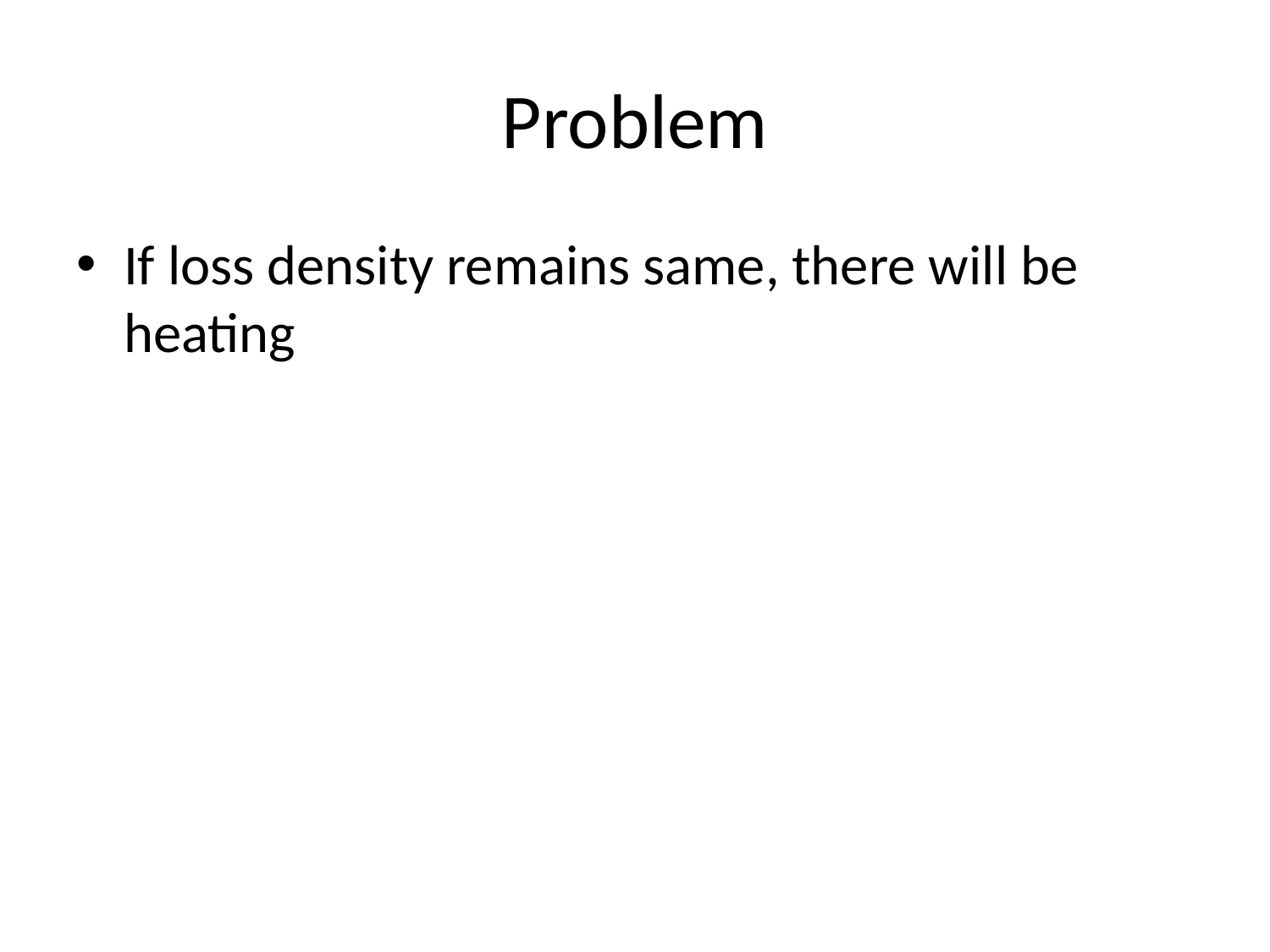

# Problem
If loss density remains same, there will be heating